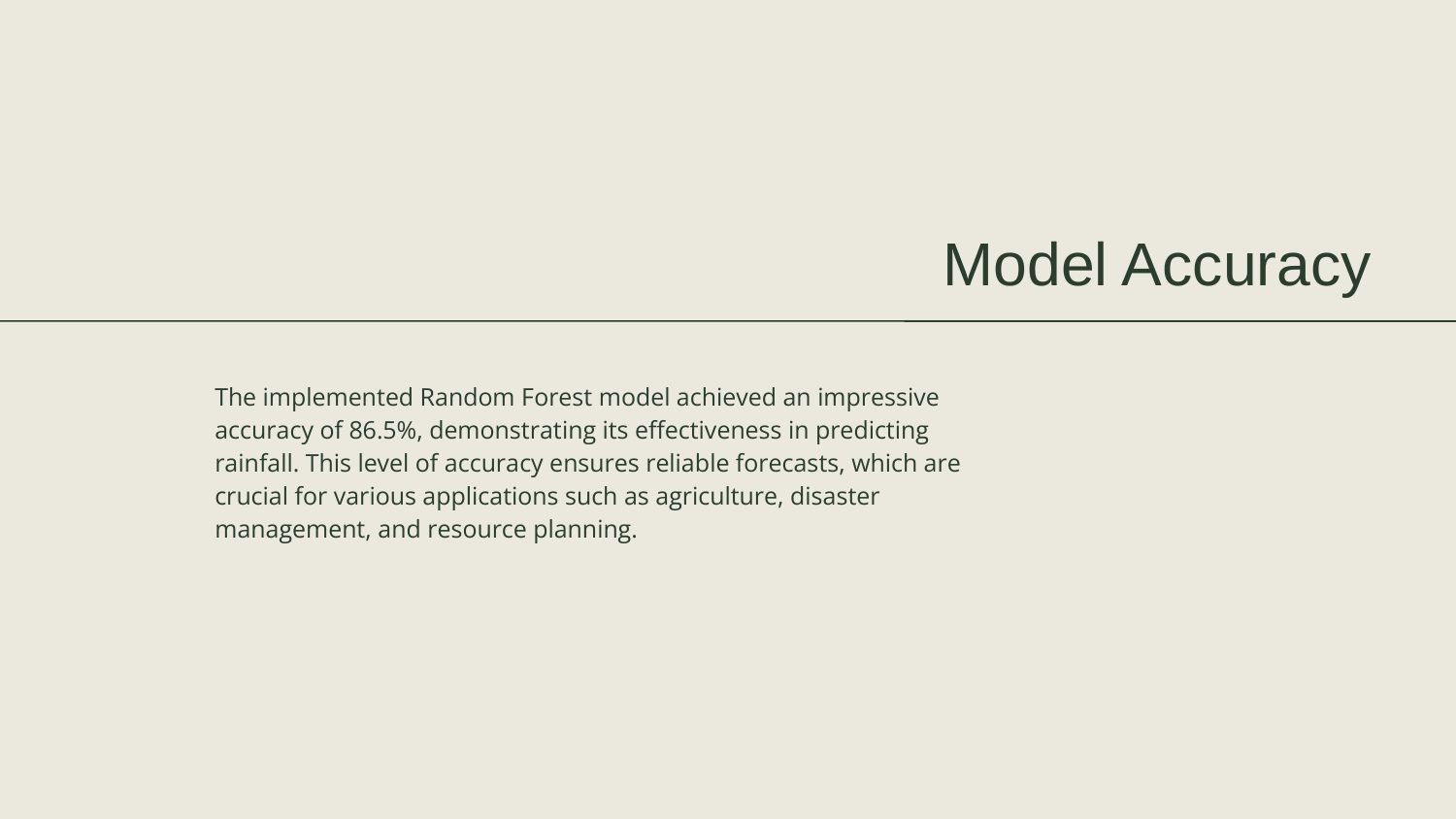

# Model Accuracy
The implemented Random Forest model achieved an impressive accuracy of 86.5%, demonstrating its effectiveness in predicting rainfall. This level of accuracy ensures reliable forecasts, which are crucial for various applications such as agriculture, disaster management, and resource planning.